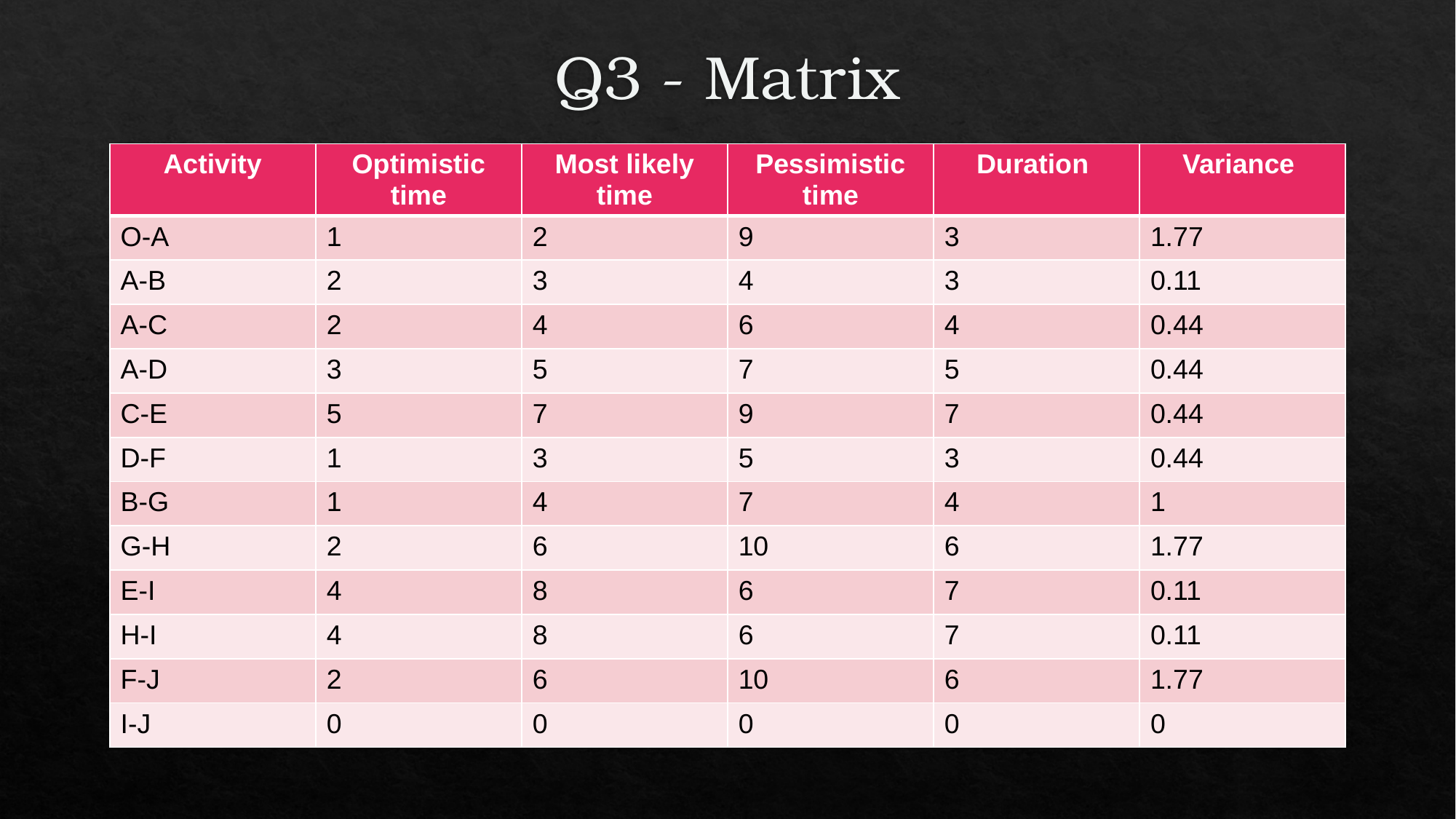

# Q3 - Matrix
| Activity | Optimistic time | Most likely time | Pessimistic time | Duration | Variance |
| --- | --- | --- | --- | --- | --- |
| O-A | 1 | 2 | 9 | 3 | 1.77 |
| A-B | 2 | 3 | 4 | 3 | 0.11 |
| A-C | 2 | 4 | 6 | 4 | 0.44 |
| A-D | 3 | 5 | 7 | 5 | 0.44 |
| C-E | 5 | 7 | 9 | 7 | 0.44 |
| D-F | 1 | 3 | 5 | 3 | 0.44 |
| B-G | 1 | 4 | 7 | 4 | 1 |
| G-H | 2 | 6 | 10 | 6 | 1.77 |
| E-I | 4 | 8 | 6 | 7 | 0.11 |
| H-I | 4 | 8 | 6 | 7 | 0.11 |
| F-J | 2 | 6 | 10 | 6 | 1.77 |
| I-J | 0 | 0 | 0 | 0 | 0 |